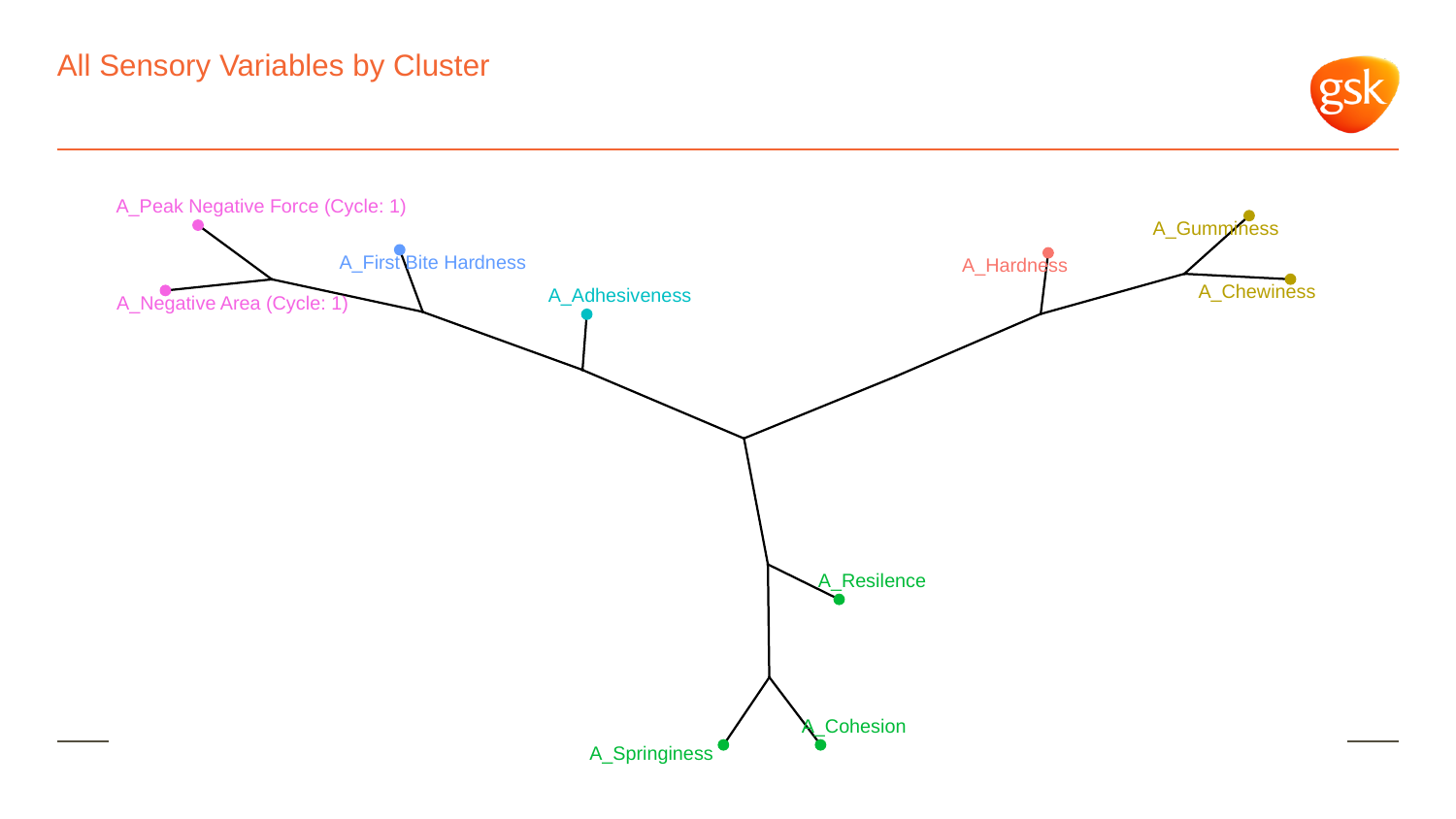

# All Sensory Variables by Cluster

A_Peak Negative Force (Cycle: 1)

A_Gumminess

A_First Bite Hardness
A_Hardness

A_Chewiness

A_Adhesiveness
A_Negative Area (Cycle: 1)

A_Resilence

A_Cohesion

A_Springiness